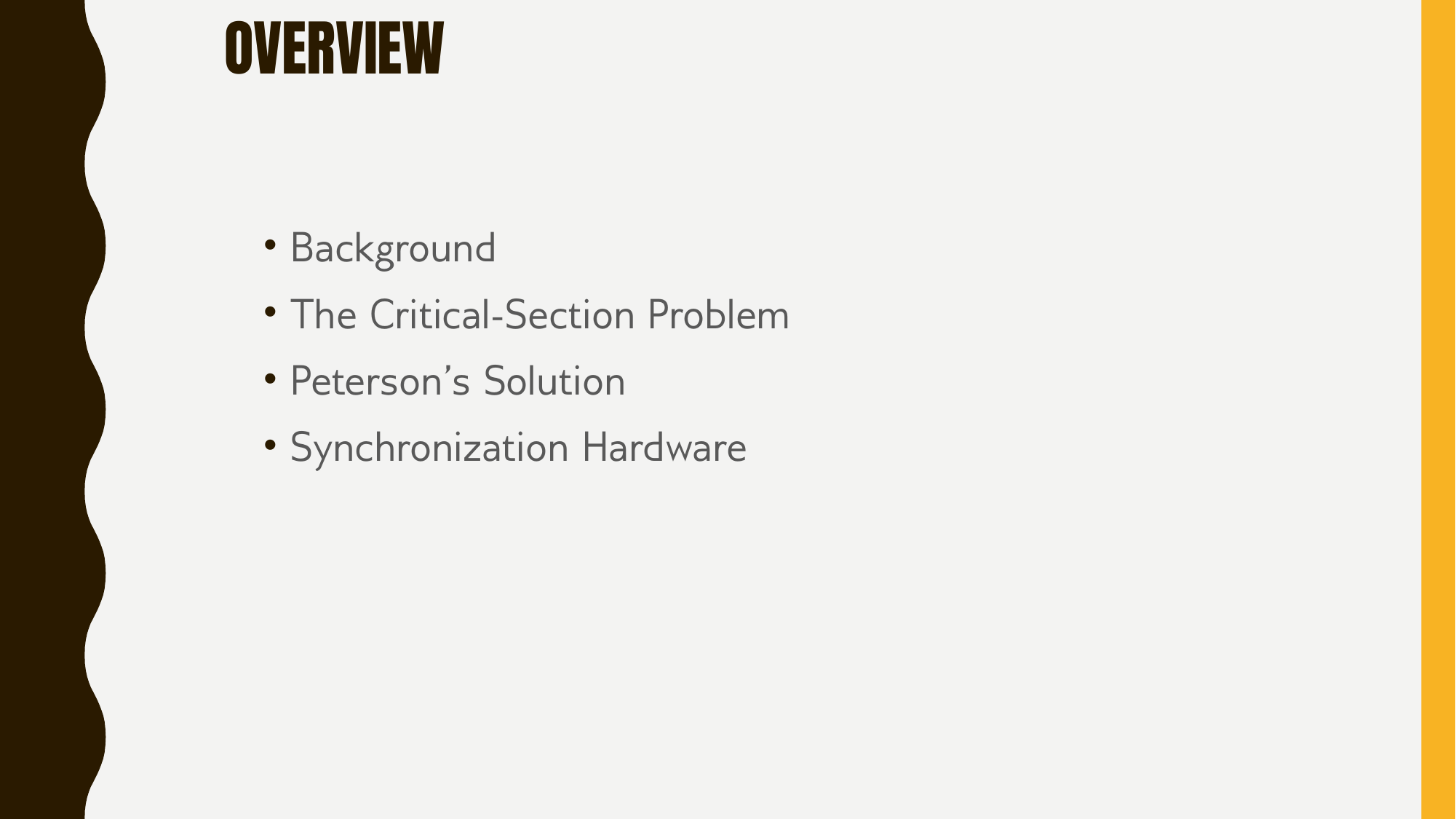

# Overview
Background
The Critical-Section Problem
Peterson’s Solution
Synchronization Hardware